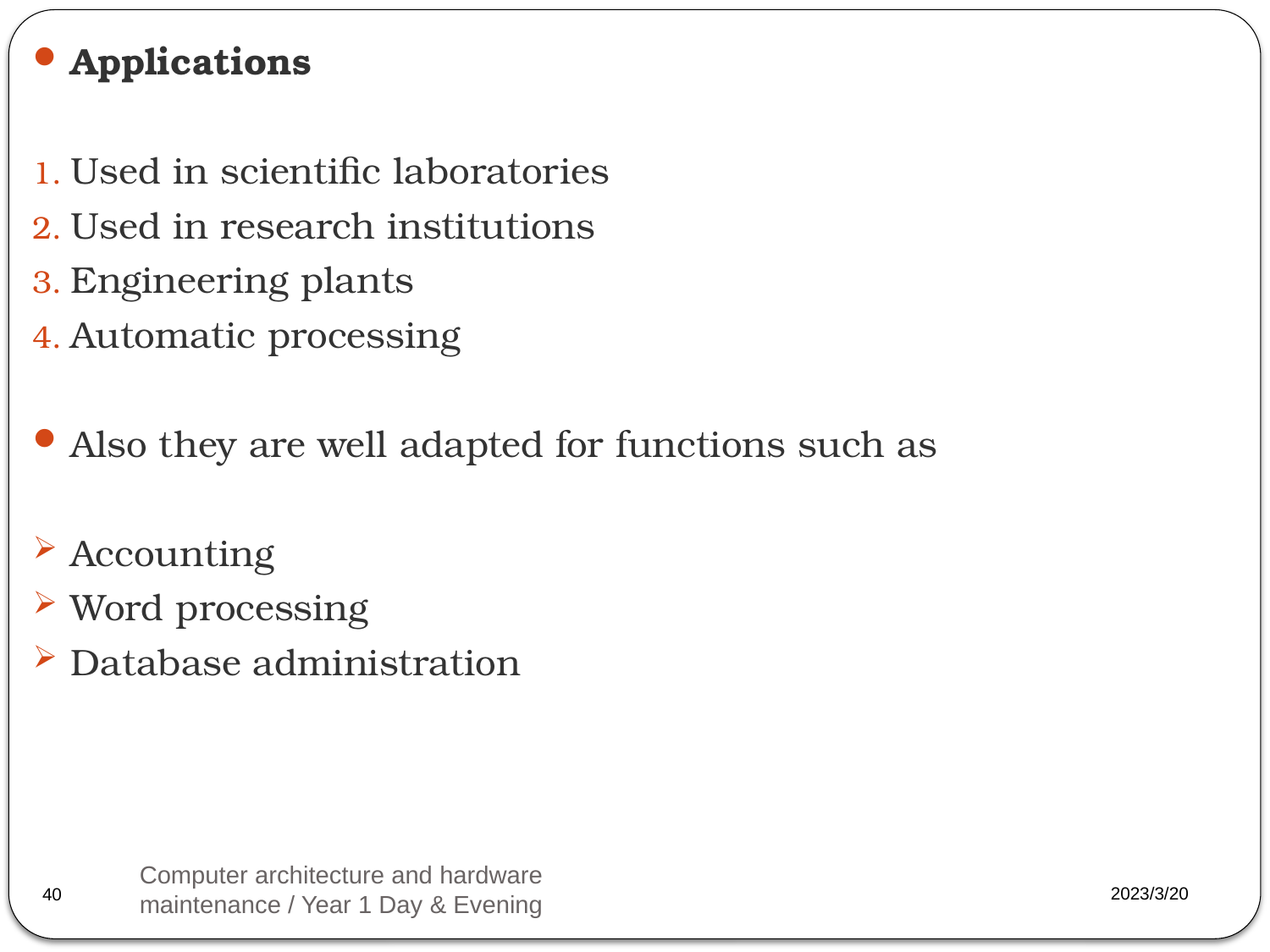

Applications

Used in scientific laboratories
Used in research institutions
Engineering plants
Automatic processing

Also they are well adapted for functions such as

Accounting
Word processing
Database administration

Computer architecture and hardware maintenance / Year 1 Day & Evening
2023/3/20
40